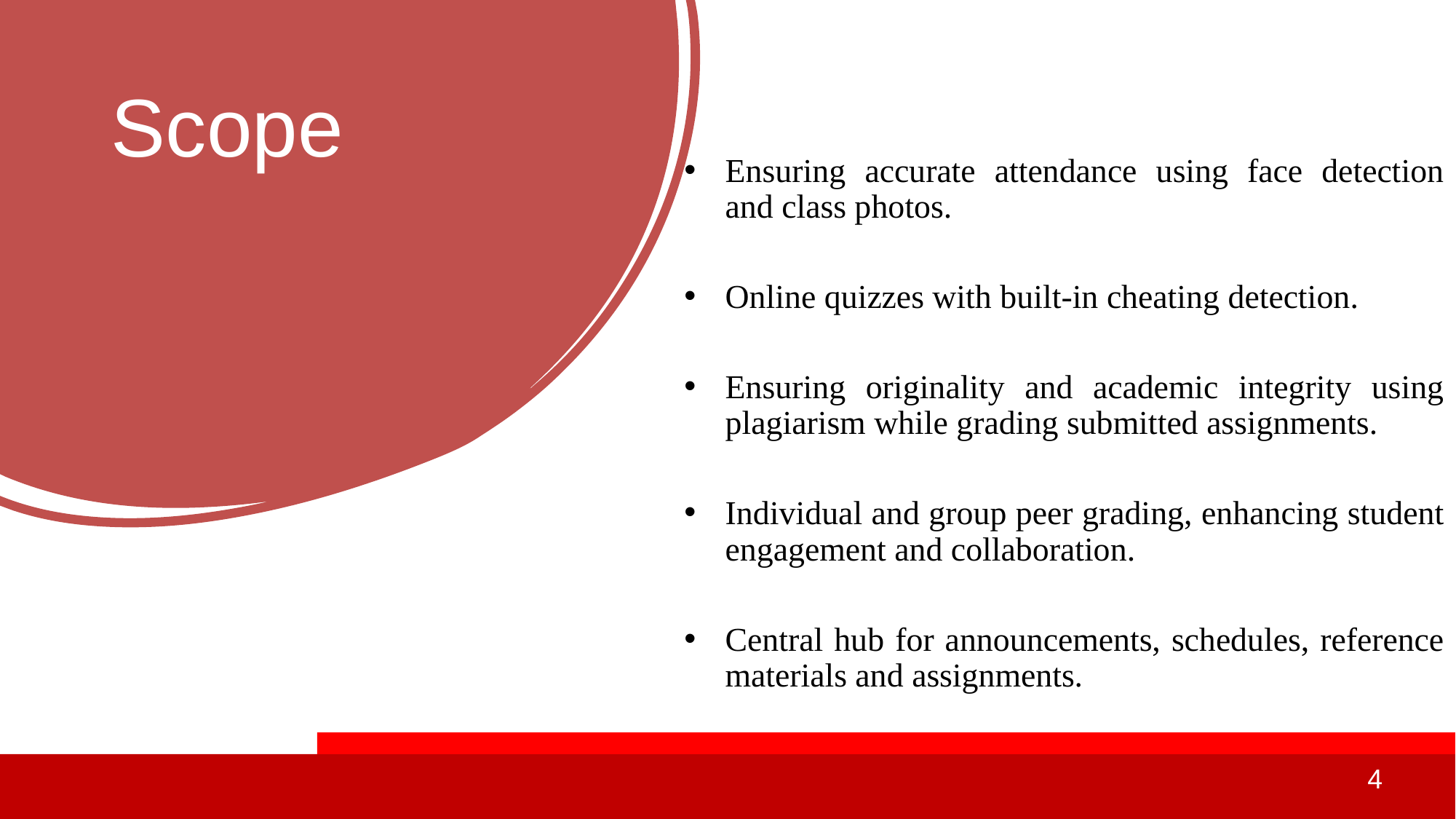

# Scope
Ensuring accurate attendance using face detection and class photos.

Online quizzes with built-in cheating detection.

Ensuring originality and academic integrity using plagiarism while grading submitted assignments.

Individual and group peer grading, enhancing student engagement and collaboration.

Central hub for announcements, schedules, reference materials and assignments.

4
4